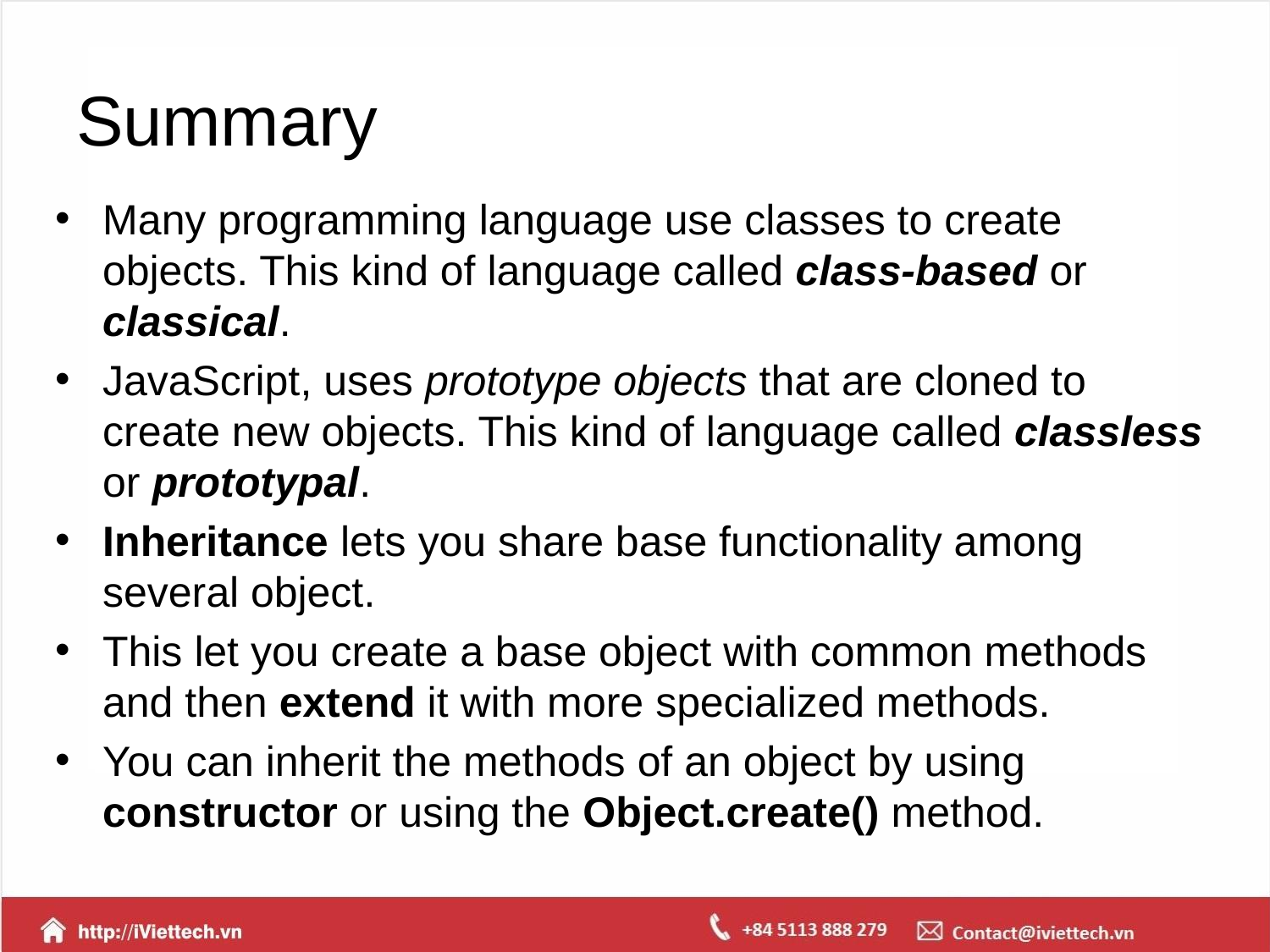

# Summary
Many programming language use classes to create objects. This kind of language called class-based or classical.
JavaScript, uses prototype objects that are cloned to create new objects. This kind of language called classless or prototypal.
Inheritance lets you share base functionality among several object.
This let you create a base object with common methods and then extend it with more specialized methods.
You can inherit the methods of an object by using constructor or using the Object.create() method.